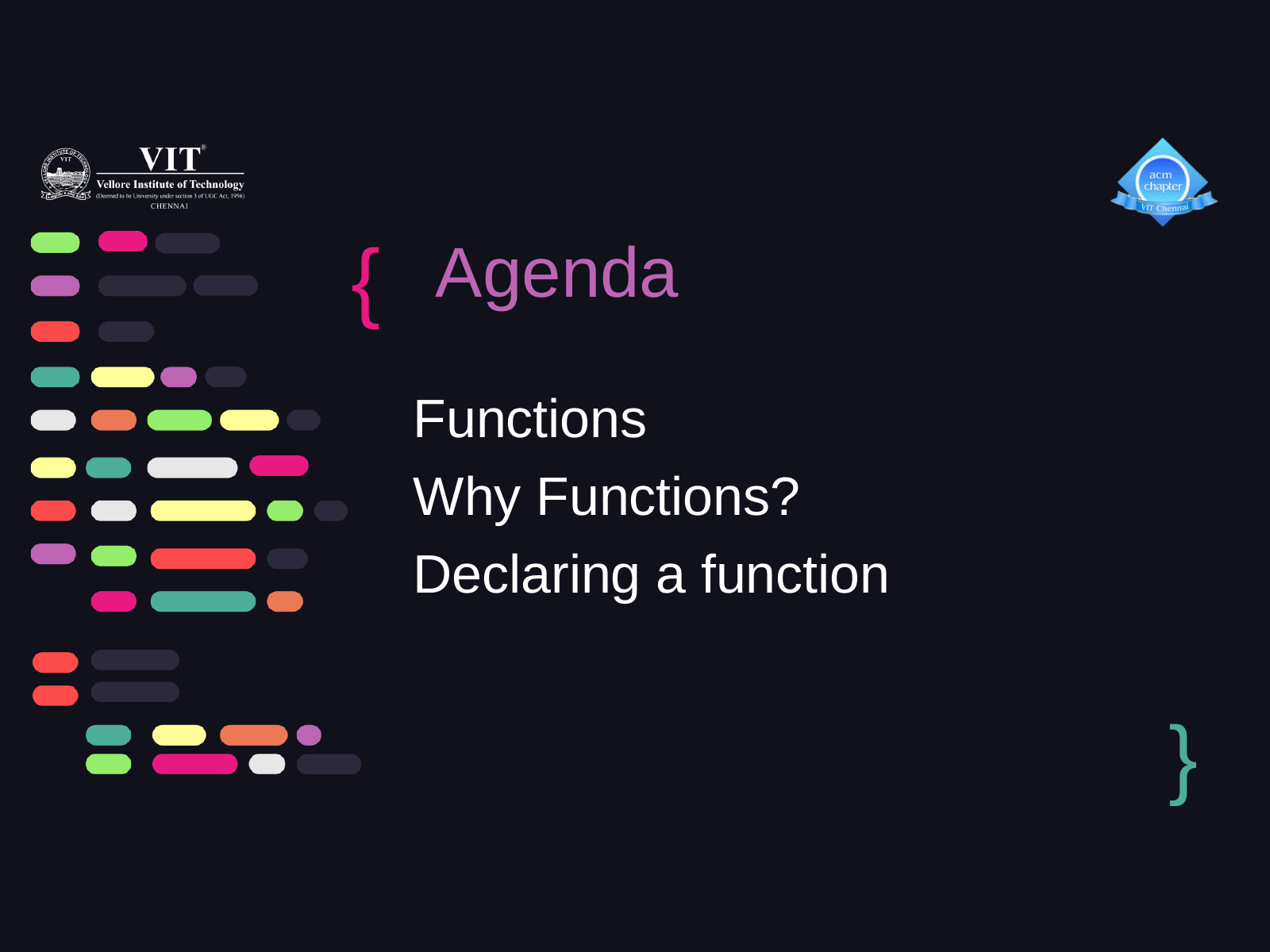

{
Agenda

Functions
Why Functions?
Declaring a function
}